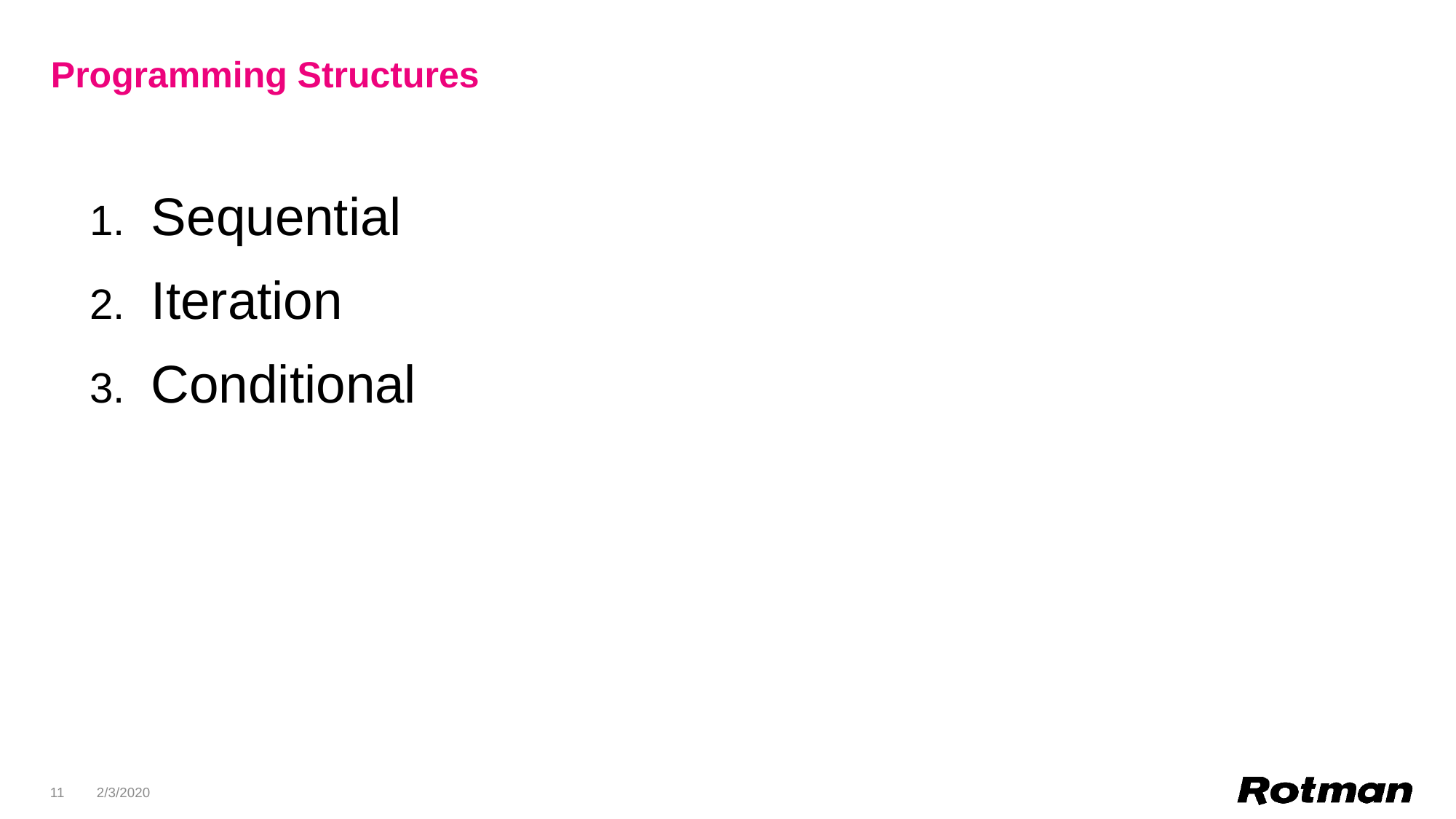

# Programming Structures
Sequential
Iteration
Conditional

11
2/3/2020